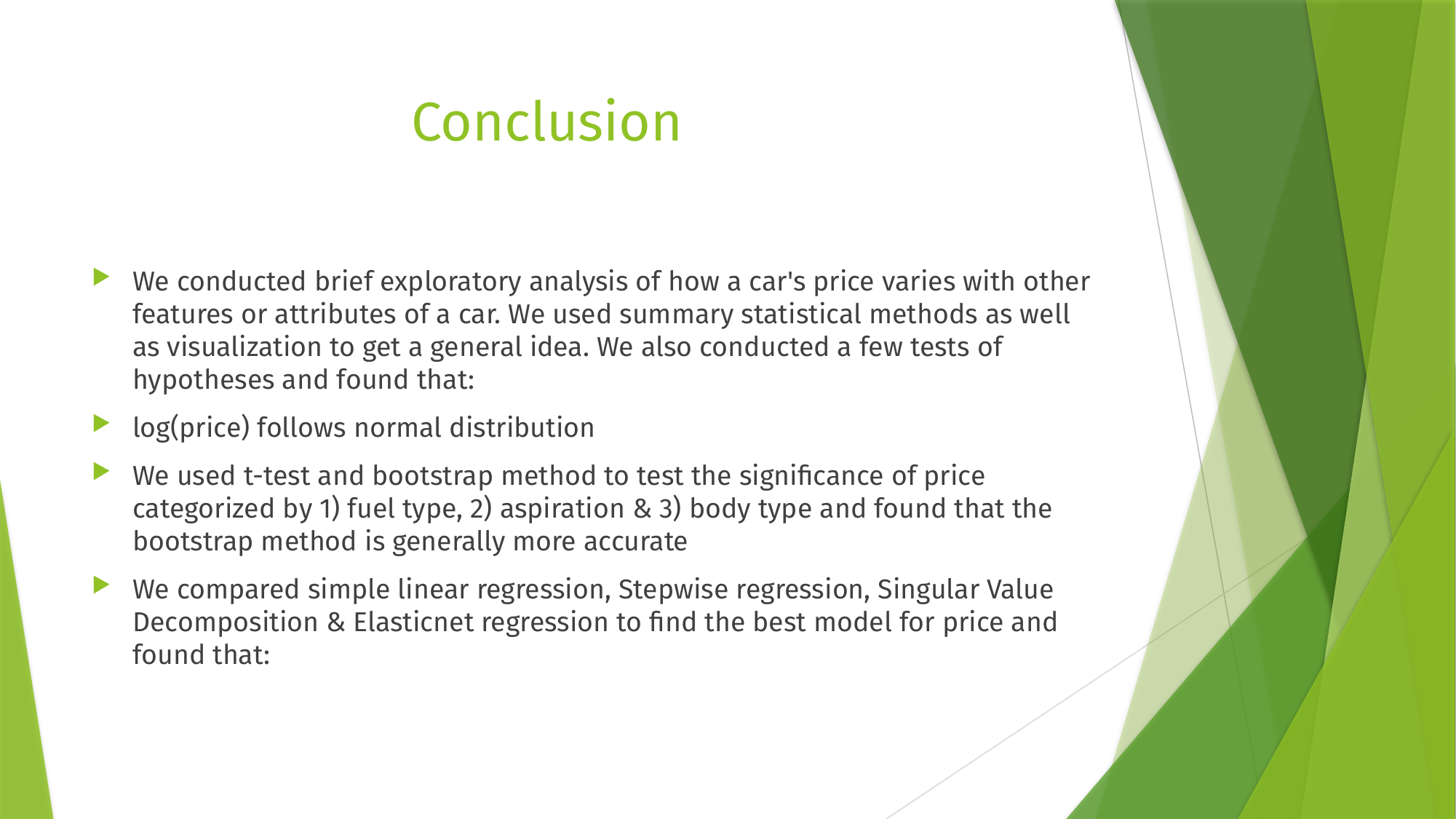

# Conclusion
We conducted brief exploratory analysis of how a car's price varies with other features or attributes of a car. We used summary statistical methods as well as visualization to get a general idea. We also conducted a few tests of hypotheses and found that:
log(price) follows normal distribution
We used t-test and bootstrap method to test the significance of price categorized by 1) fuel type, 2) aspiration & 3) body type and found that the bootstrap method is generally more accurate
We compared simple linear regression, Stepwise regression, Singular Value Decomposition & Elasticnet regression to find the best model for price and found that: